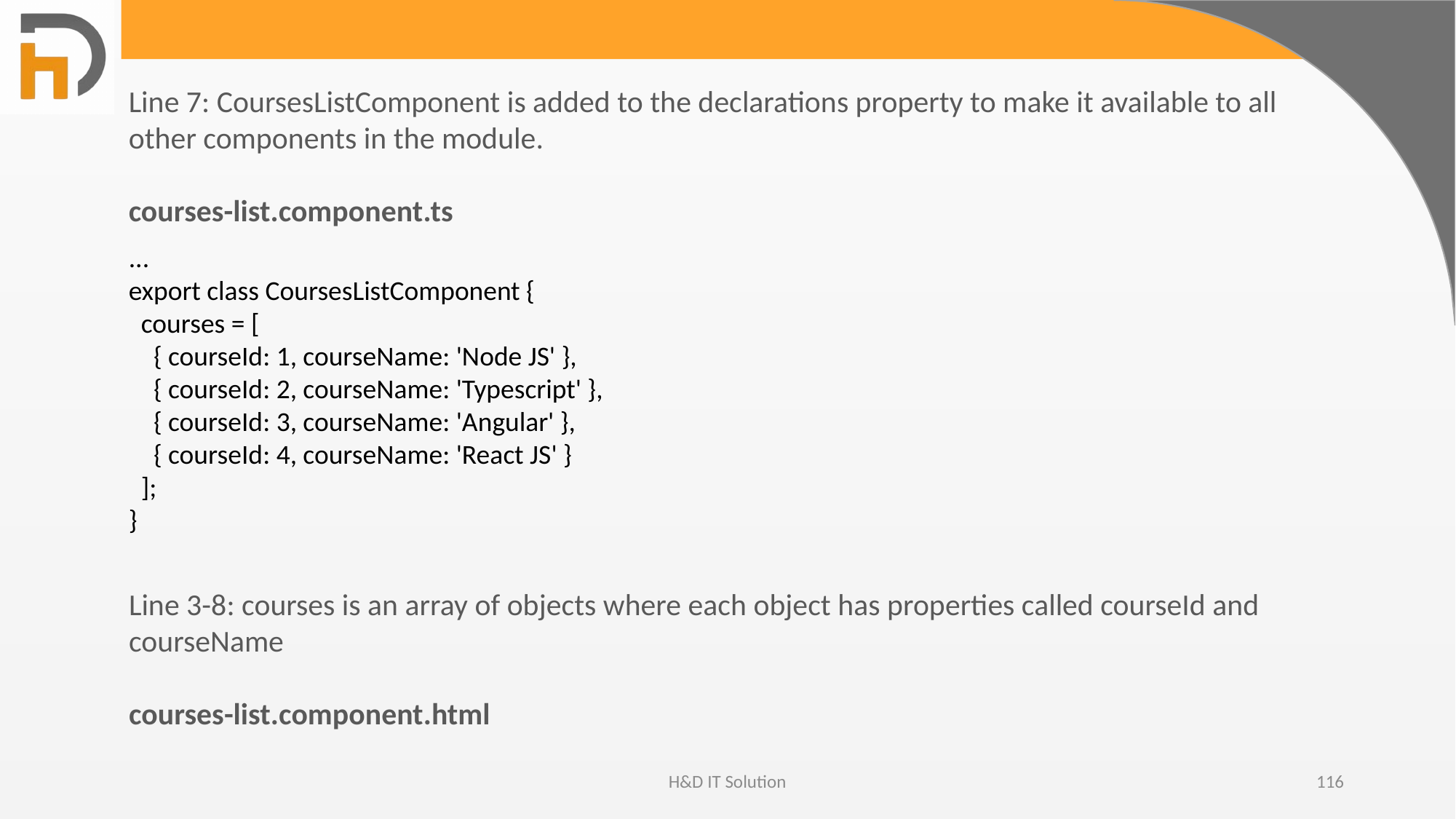

Line 7: CoursesListComponent is added to the declarations property to make it available to all other components in the module.

courses-list.component.ts
...
export class CoursesListComponent {
  courses = [
    { courseId: 1, courseName: 'Node JS' },
    { courseId: 2, courseName: 'Typescript' },
    { courseId: 3, courseName: 'Angular' },
    { courseId: 4, courseName: 'React JS' }
  ];
}
Line 3-8: courses is an array of objects where each object has properties called courseId and courseName

courses-list.component.html
H&D IT Solution
116